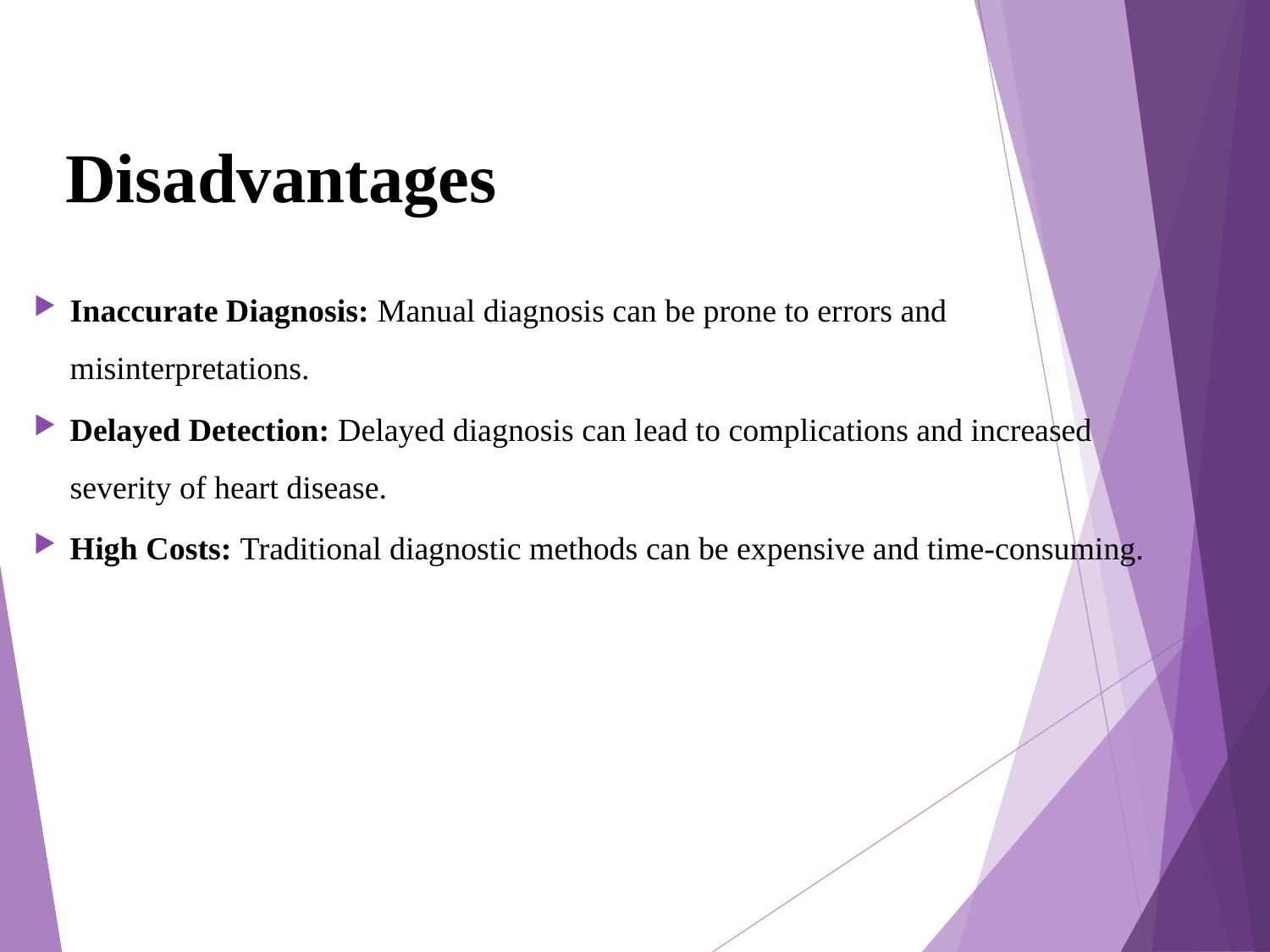

# Disadvantages
Inaccurate Diagnosis: Manual diagnosis can be prone to errors and misinterpretations.
Delayed Detection: Delayed diagnosis can lead to complications and increased severity of heart disease.
High Costs: Traditional diagnostic methods can be expensive and time-consuming.